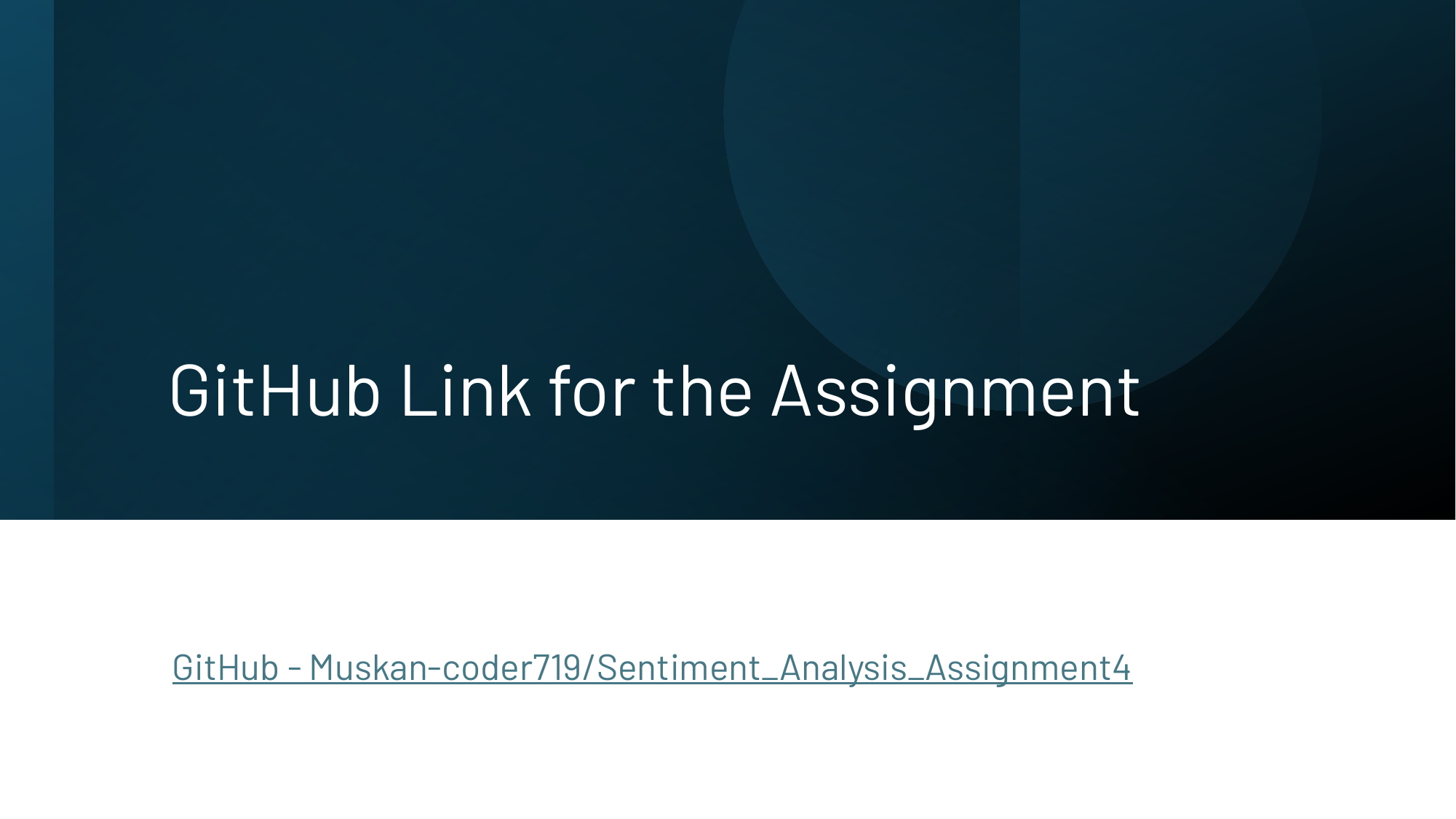

# GitHub Link for the Assignment
GitHub - Muskan-coder719/Sentiment_Analysis_Assignment4